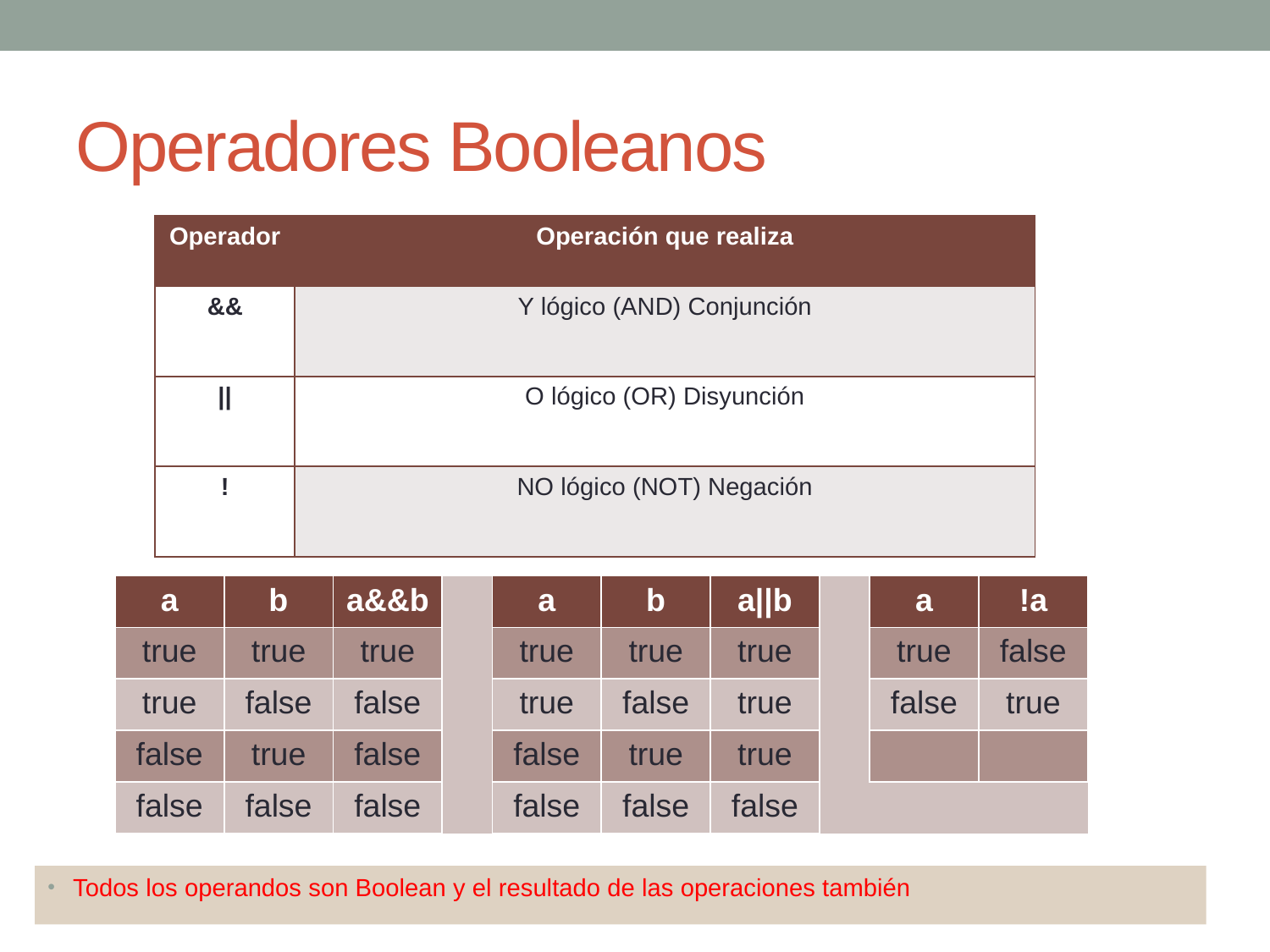

Operadores Booleanos
| Operador | Operación que realiza |
| --- | --- |
| && | Y lógico (AND) Conjunción |
| || | O lógico (OR) Disyunción |
| ! | NO lógico (NOT) Negación |
| a | b | a&&b |  | a | b | a||b |  | a | !a |
| --- | --- | --- | --- | --- | --- | --- | --- | --- | --- |
| true | true | true |  | true | true | true |  | true | false |
| true | false | false |  | true | false | true |  | false | true |
| false | true | false |  | false | true | true |  |  |  |
| false | false | false |  | false | false | false |  |  |  |
Todos los operandos son Boolean y el resultado de las operaciones también